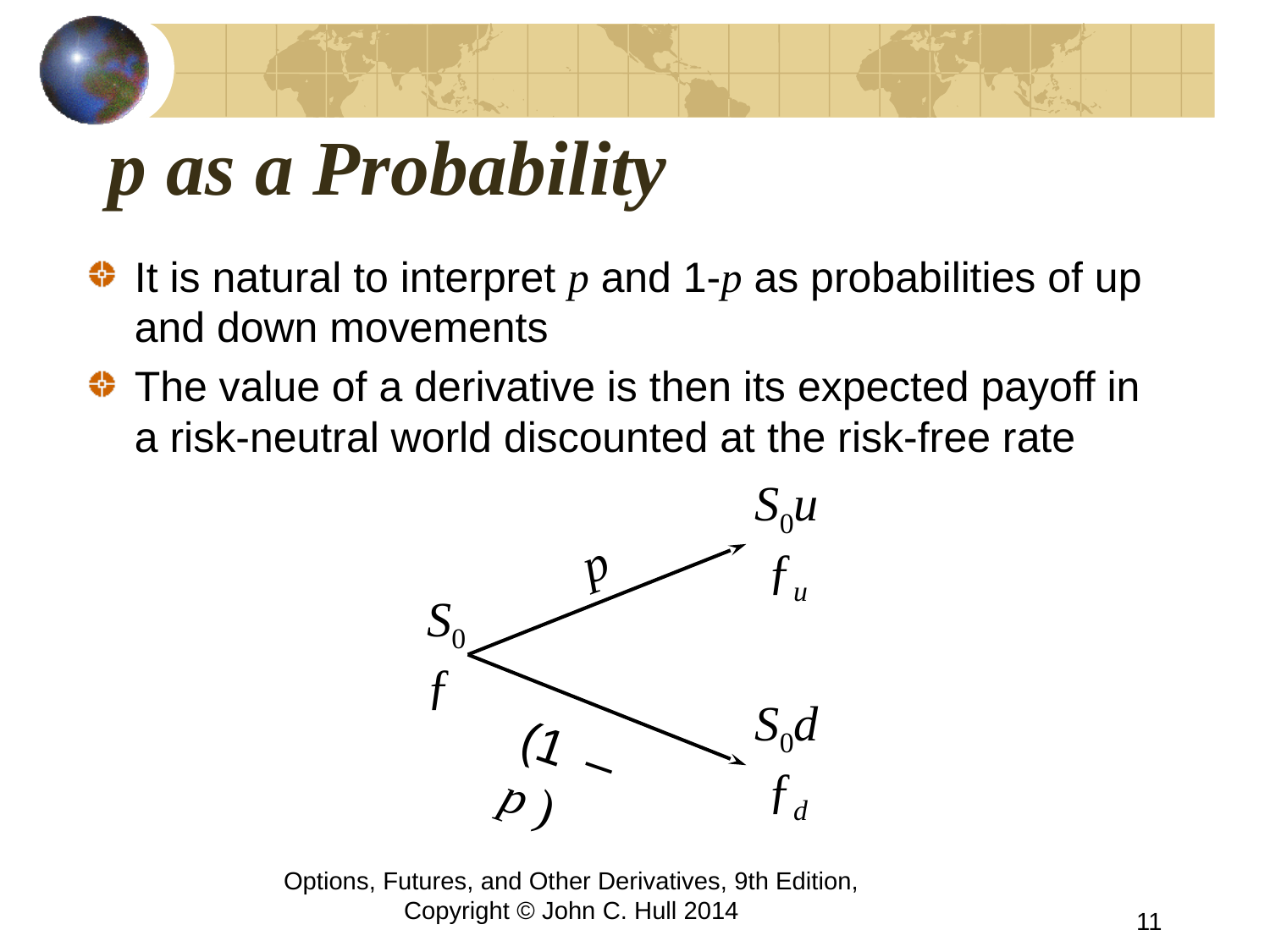

# p as a Probability
It is natural to interpret p and 1-p as probabilities of up and down movements
The value of a derivative is then its expected payoff in a risk-neutral world discounted at the risk-free rate
S0u
 ƒu

S0
ƒ

S0d
 ƒd
p
(1 – p )
Options, Futures, and Other Derivatives, 9th Edition, Copyright © John C. Hull 2014
11